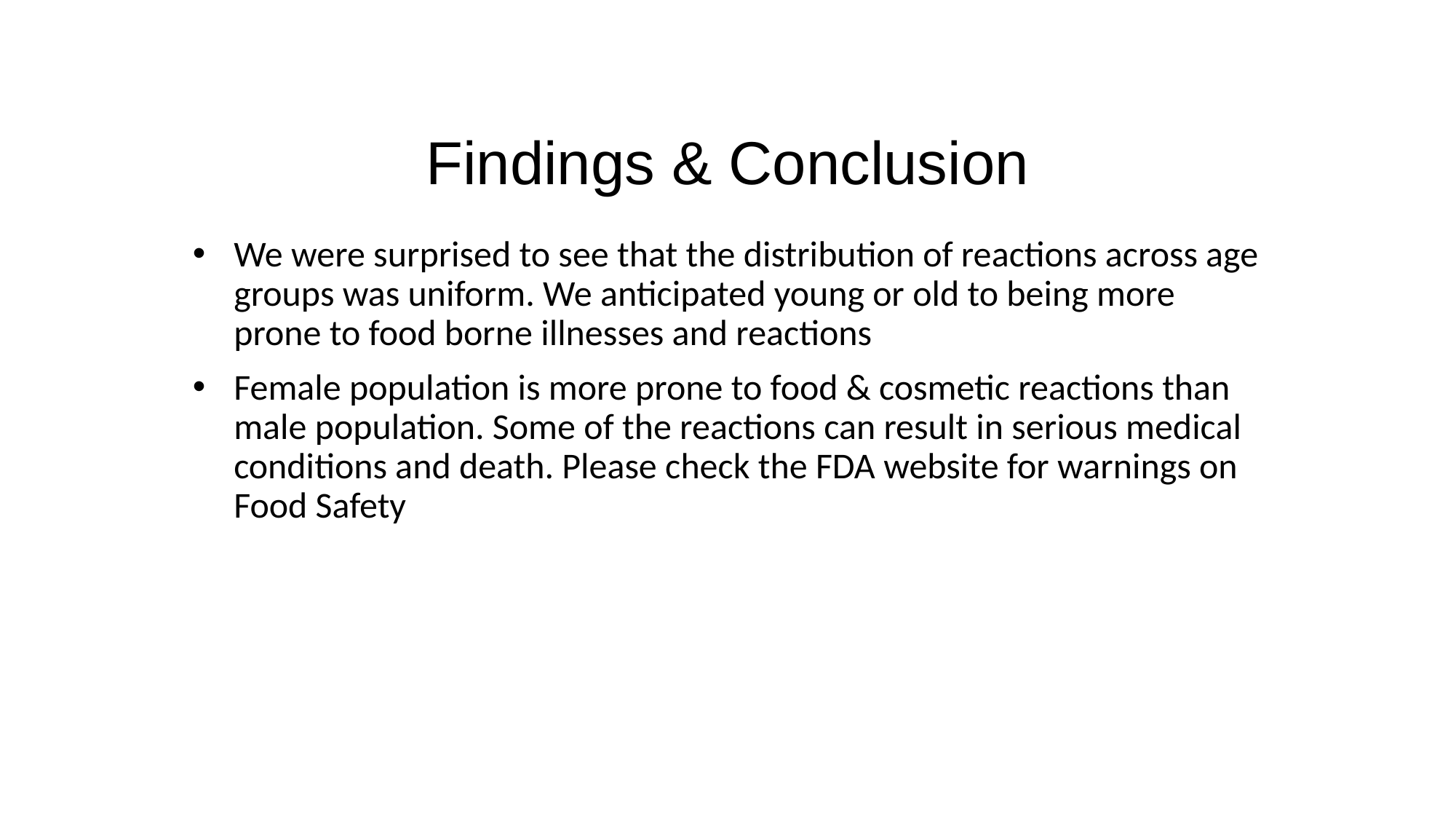

# Findings & Conclusion
We were surprised to see that the distribution of reactions across age groups was uniform. We anticipated young or old to being more prone to food borne illnesses and reactions
Female population is more prone to food & cosmetic reactions than male population. Some of the reactions can result in serious medical conditions and death. Please check the FDA website for warnings on Food Safety